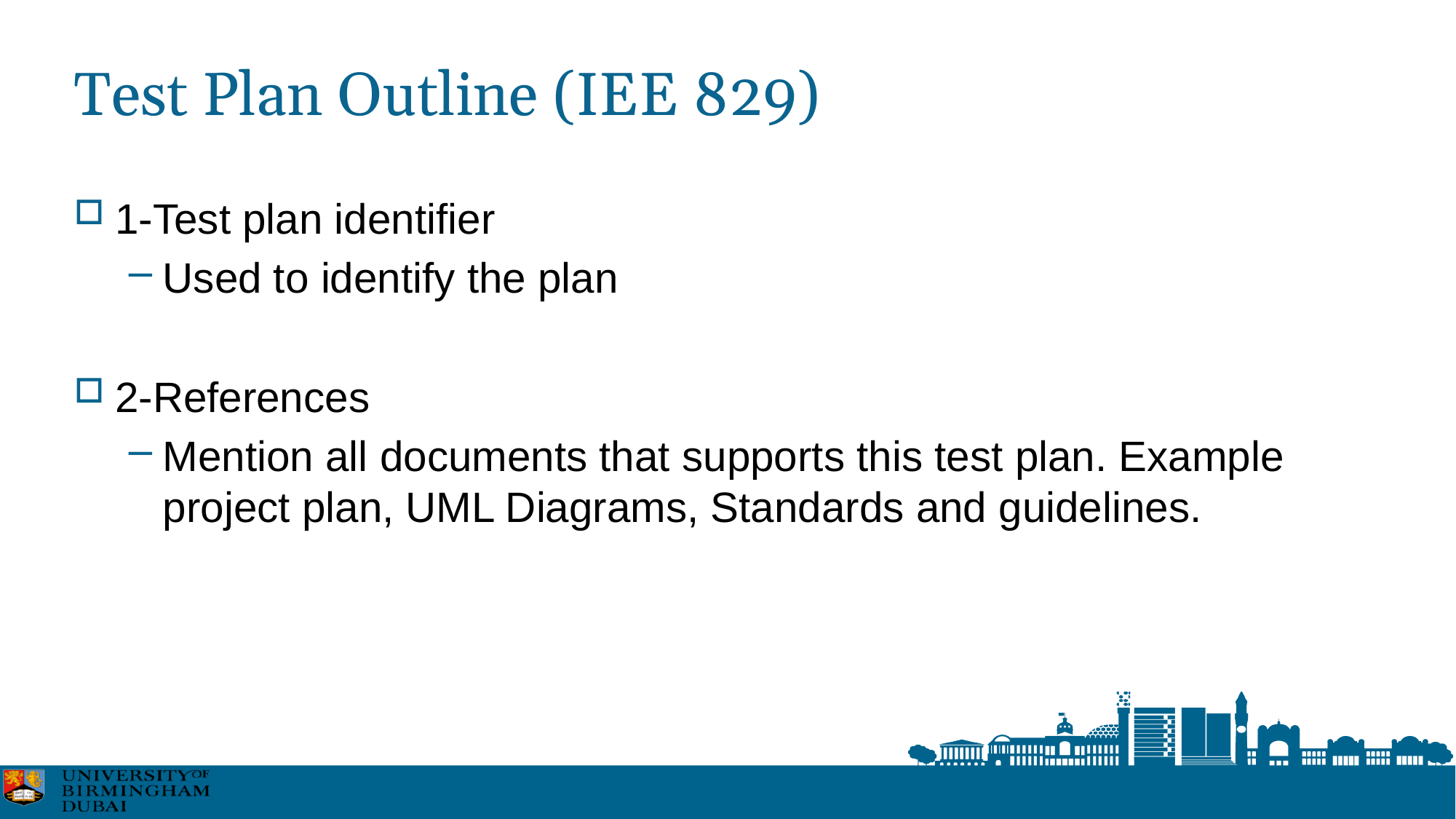

# Test Plan Outline (IEE 829)
1-Test plan identifier
Used to identify the plan

2-References
Mention all documents that supports this test plan. Example project plan, UML Diagrams, Standards and guidelines.